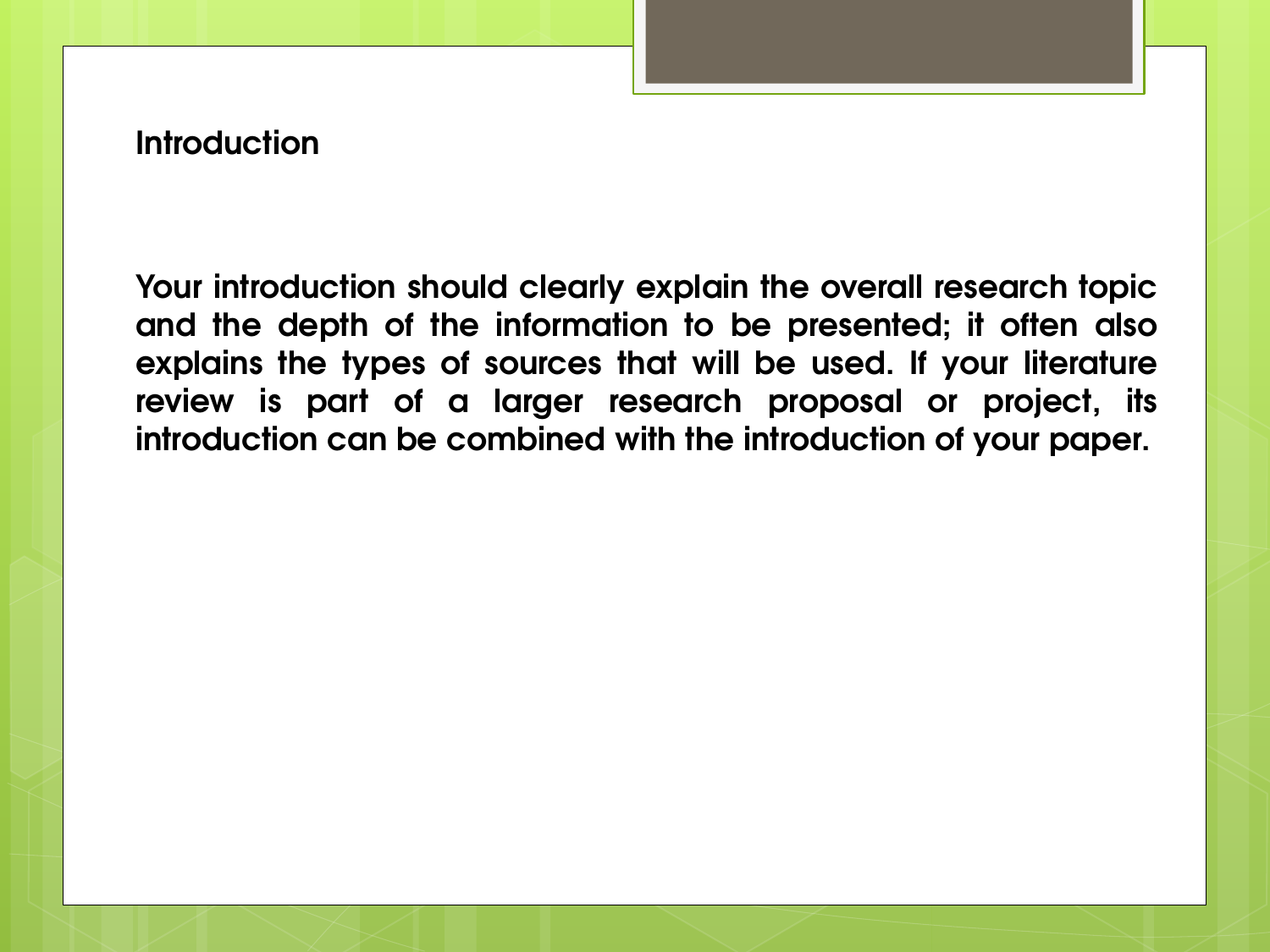

Introduction

Your introduction should clearly explain the overall research topic and the depth of the information to be presented; it often also explains the types of sources that will be used. If your literature review is part of a larger research proposal or project, its introduction can be combined with the introduction of your paper.